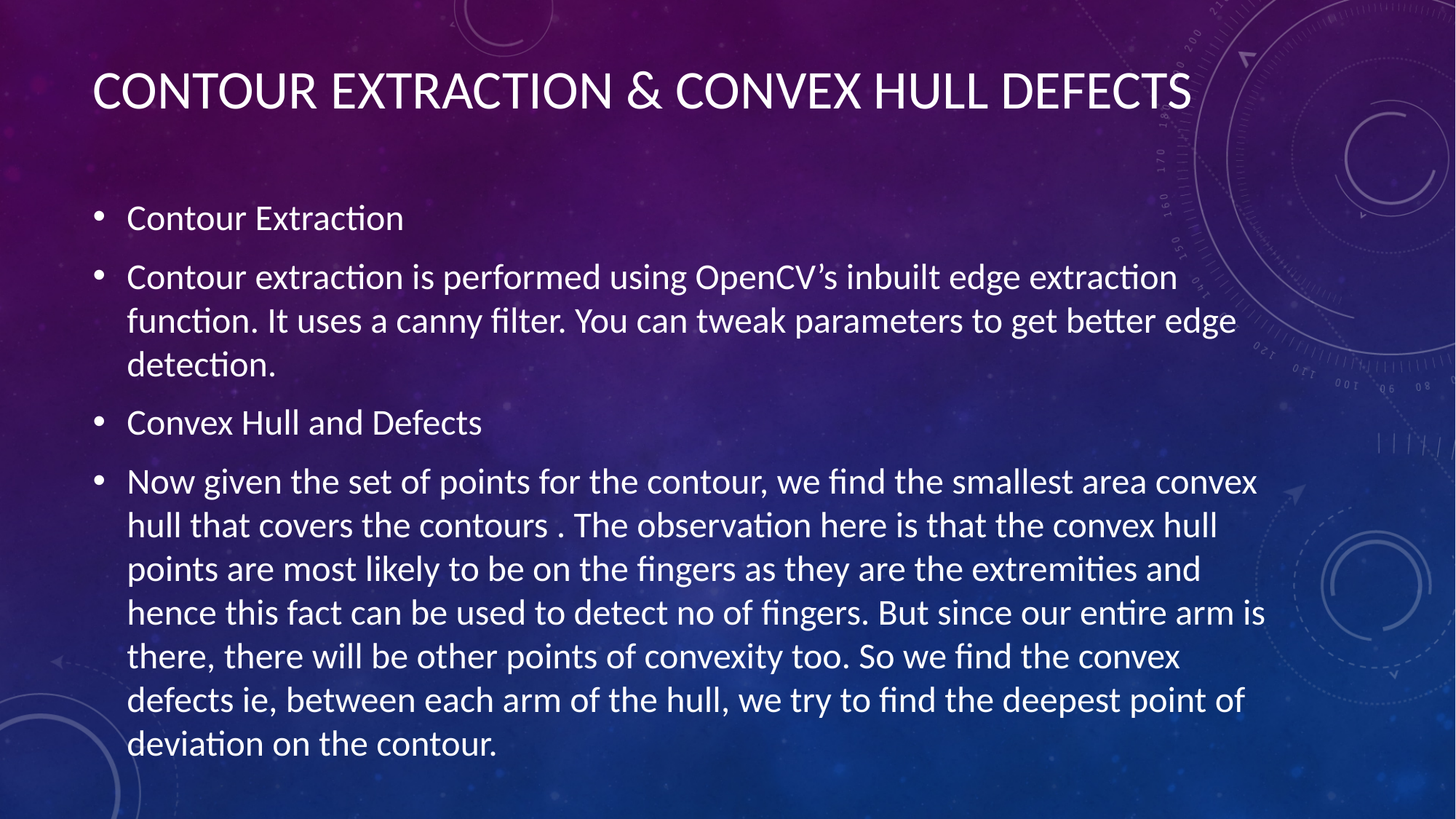

# Contour Extraction & Convex Hull Defects
Contour Extraction
Contour extraction is performed using OpenCV’s inbuilt edge extraction function. It uses a canny filter. You can tweak parameters to get better edge detection.
Convex Hull and Defects
Now given the set of points for the contour, we find the smallest area convex hull that covers the contours . The observation here is that the convex hull points are most likely to be on the fingers as they are the extremities and hence this fact can be used to detect no of fingers. But since our entire arm is there, there will be other points of convexity too. So we find the convex defects ie, between each arm of the hull, we try to find the deepest point of deviation on the contour.